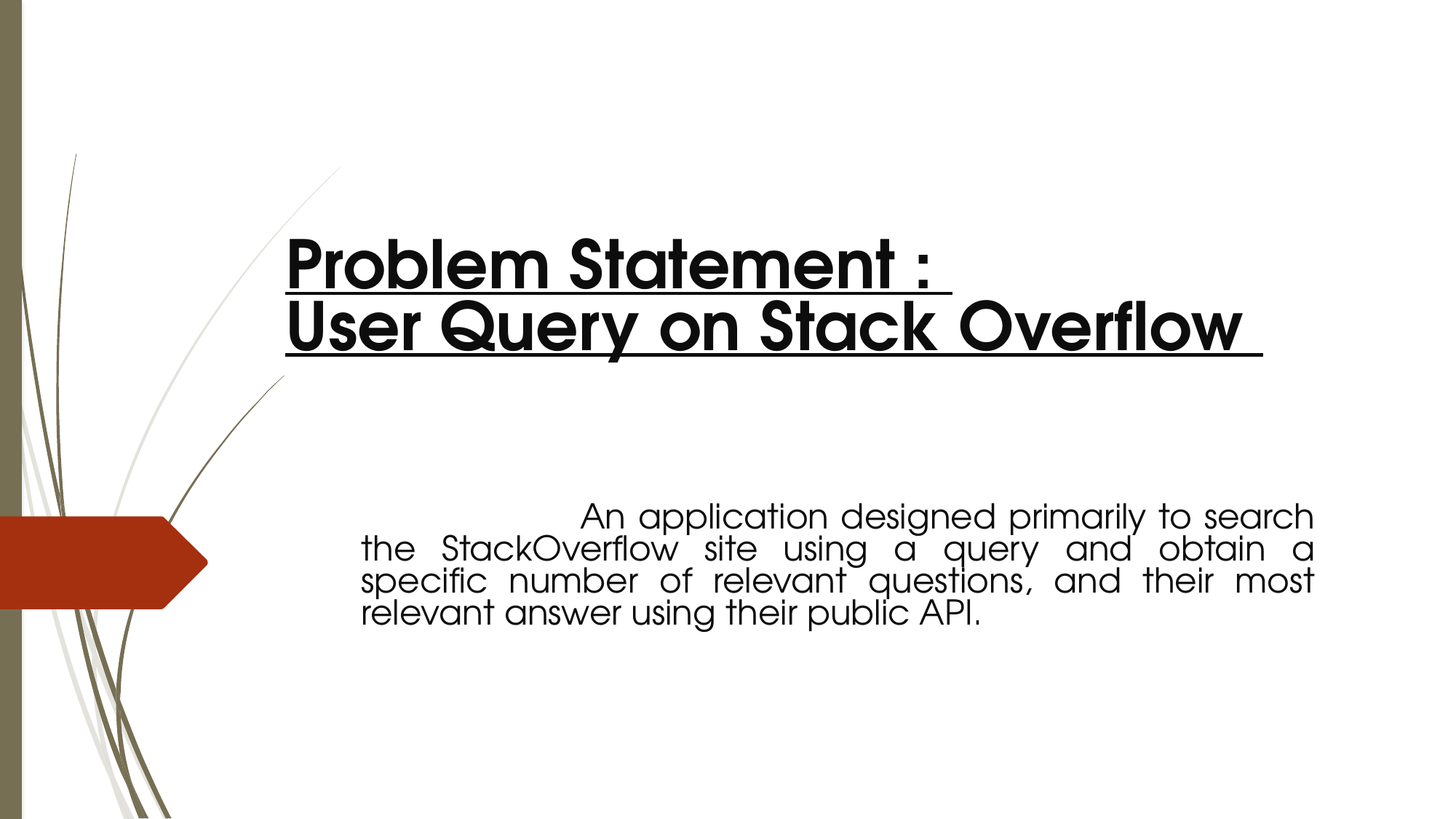

Problem Statement :
User Query on Stack Overflow
									     	An application designed primarily to search the StackOverflow site using a query and obtain a specific number of relevant questions, and their most relevant answer using their public API.